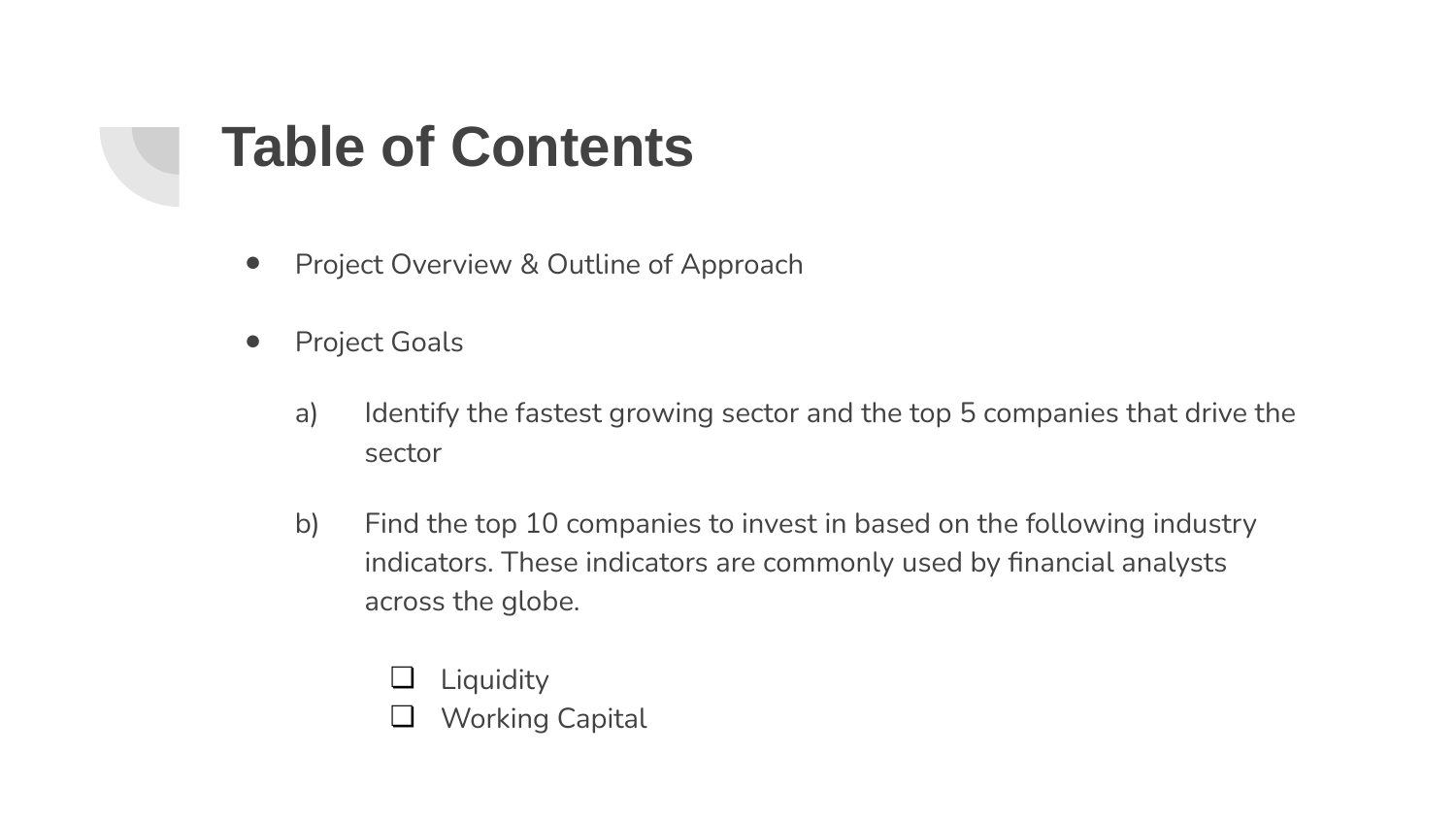

# Table of Contents
Project Overview & Outline of Approach

Project Goals
a)	Identify the fastest growing sector and the top 5 companies that drive the sector
b) 	Find the top 10 companies to invest in based on the following industry indicators. These indicators are commonly used by financial analysts across the globe.

Liquidity
Working Capital